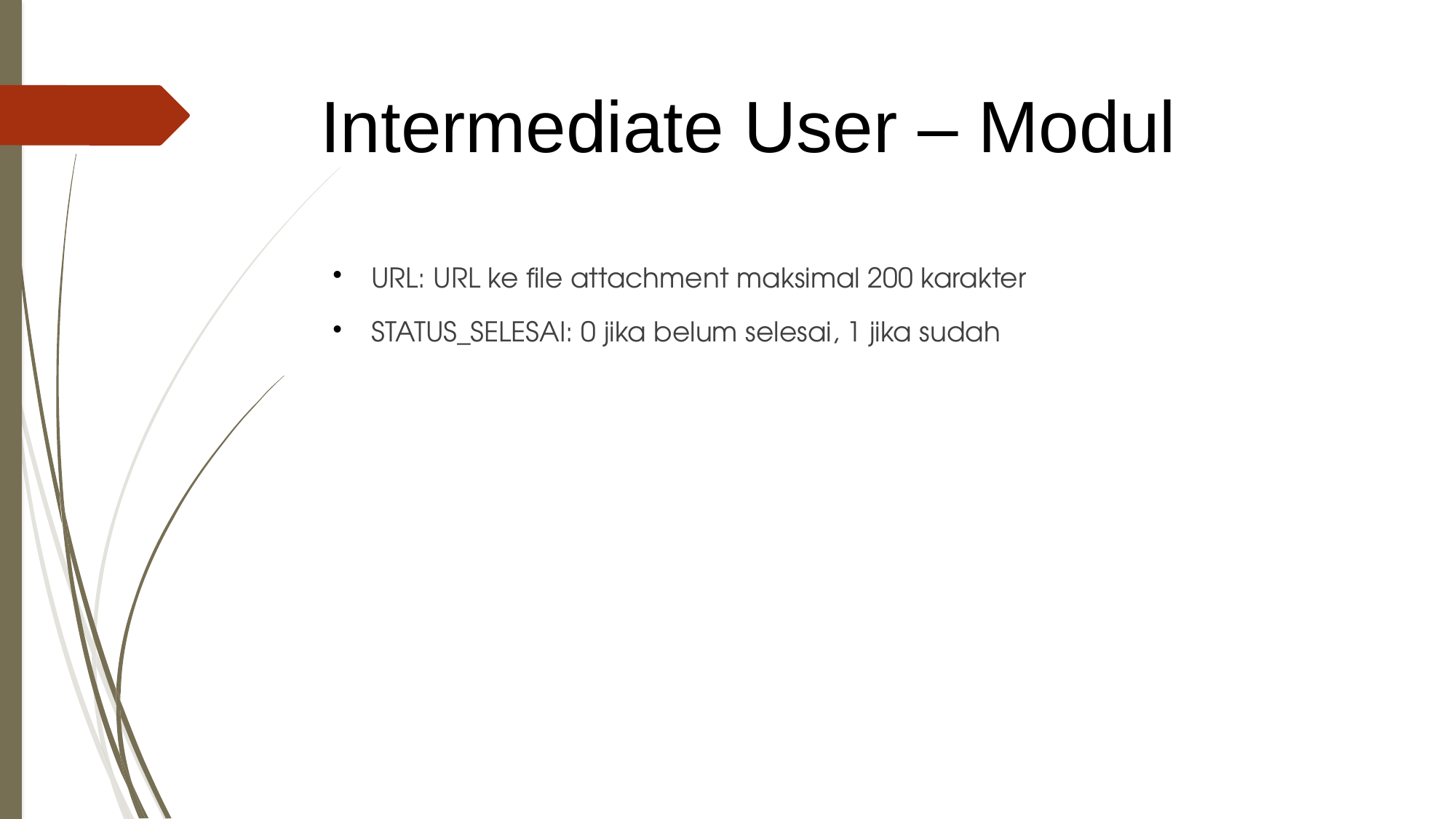

Intermediate User – Modul
URL: URL ke file attachment maksimal 200 karakter
STATUS_SELESAI: 0 jika belum selesai, 1 jika sudah